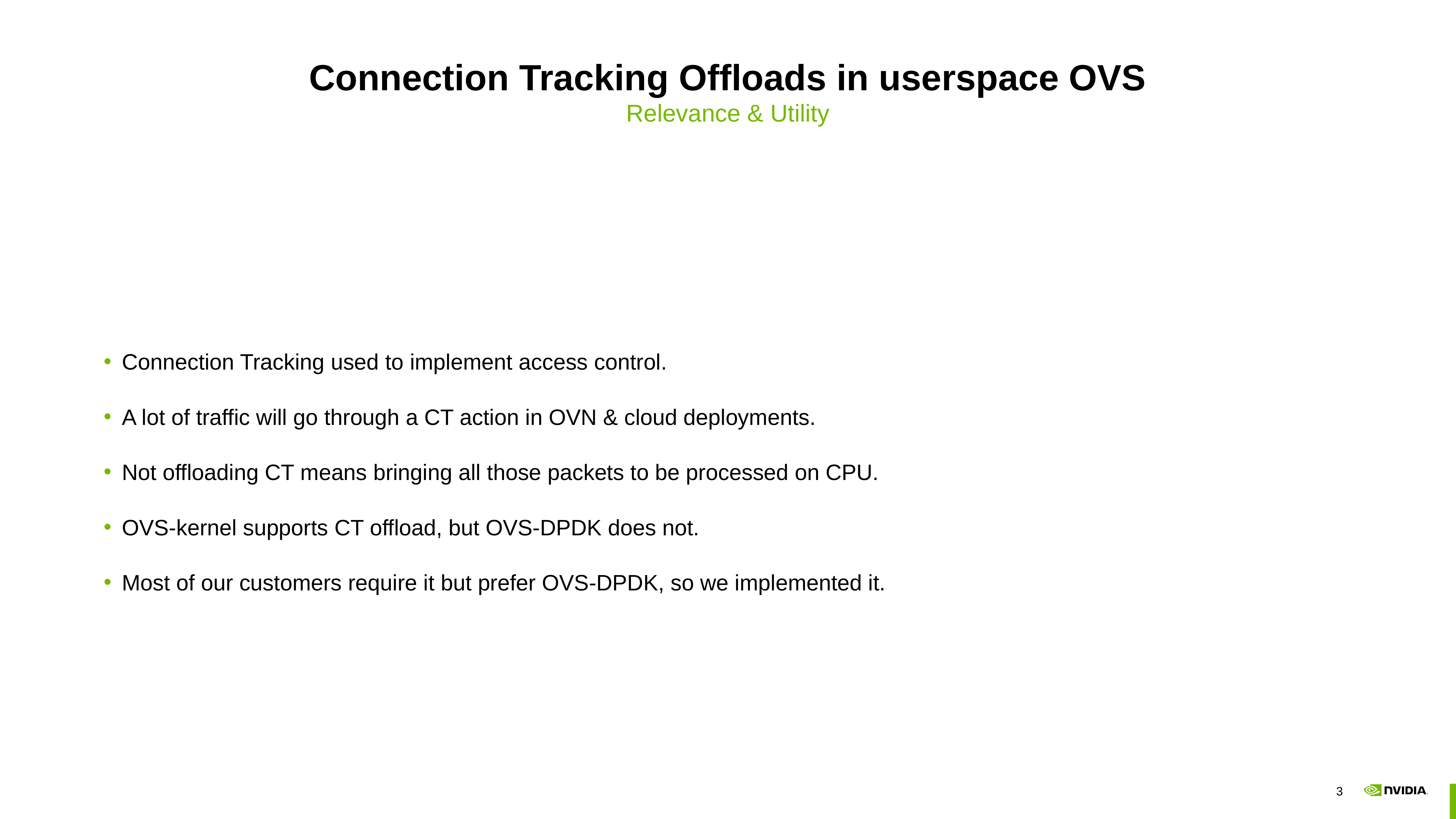

# Connection Tracking Offloads in userspace OVS
Relevance & Utility
Connection Tracking used to implement access control.
A lot of traffic will go through a CT action in OVN & cloud deployments.
Not offloading CT means bringing all those packets to be processed on CPU.
OVS-kernel supports CT offload, but OVS-DPDK does not.
Most of our customers require it but prefer OVS-DPDK, so we implemented it.